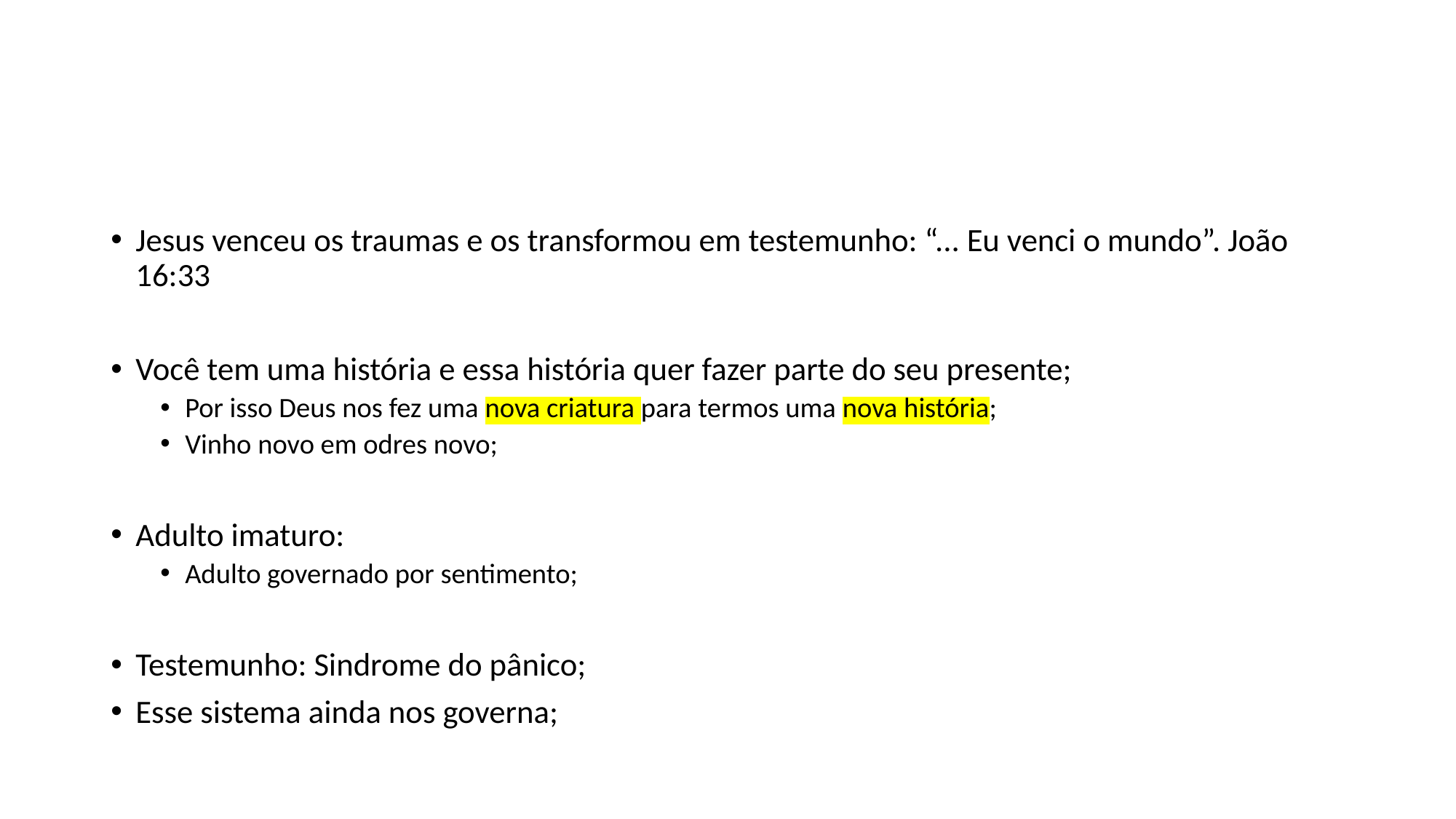

#
Jesus venceu os traumas e os transformou em testemunho: “... Eu venci o mundo”. João 16:33

Você tem uma história e essa história quer fazer parte do seu presente;
Por isso Deus nos fez uma nova criatura para termos uma nova história;
Vinho novo em odres novo;

Adulto imaturo:
Adulto governado por sentimento;

Testemunho: Sindrome do pânico;
Esse sistema ainda nos governa;